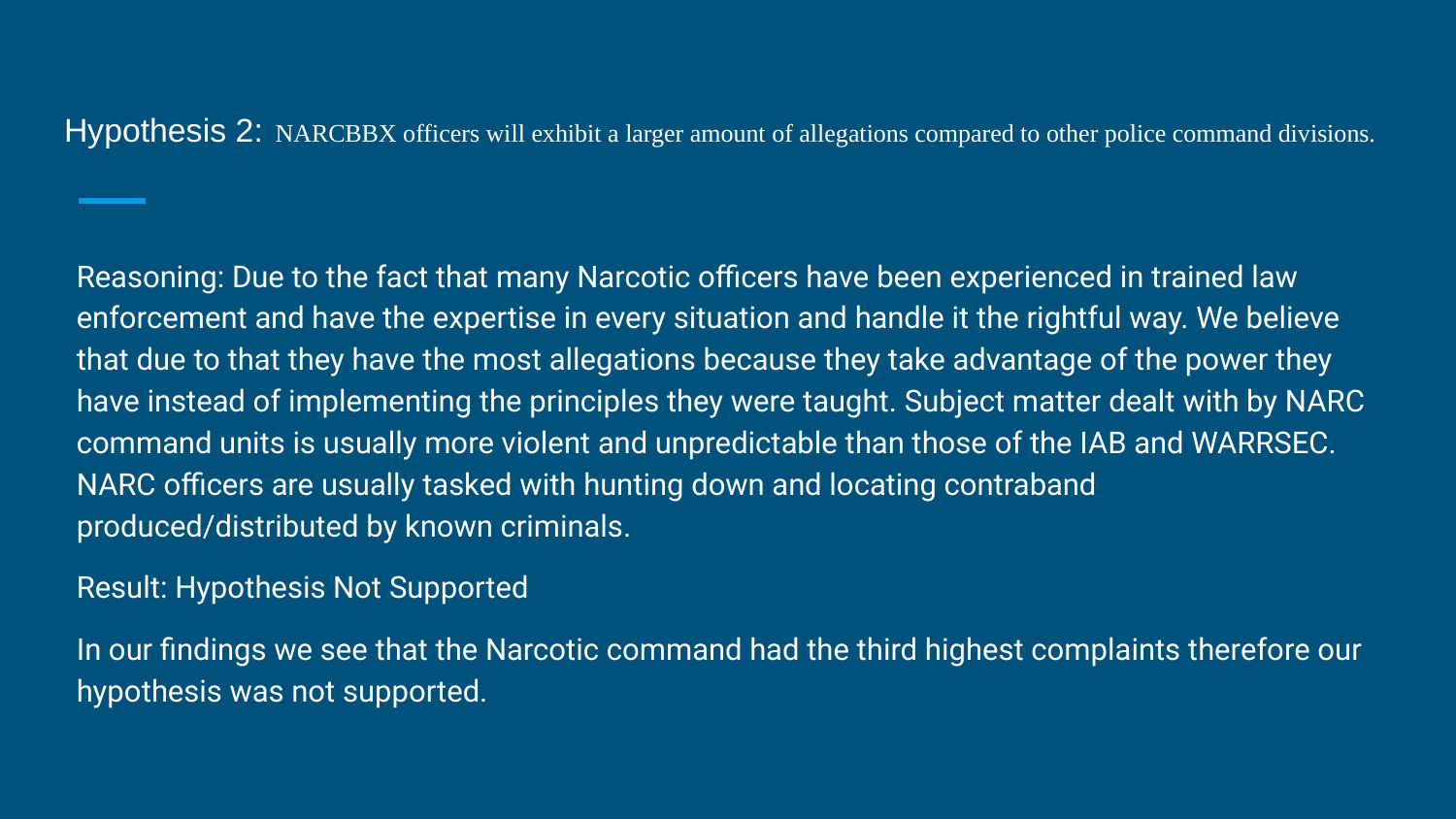

# Hypothesis 2: NARCBBX officers will exhibit a larger amount of allegations compared to other police command divisions.
Reasoning: Due to the fact that many Narcotic officers have been experienced in trained law enforcement and have the expertise in every situation and handle it the rightful way. We believe that due to that they have the most allegations because they take advantage of the power they have instead of implementing the principles they were taught. Subject matter dealt with by NARC command units is usually more violent and unpredictable than those of the IAB and WARRSEC. NARC officers are usually tasked with hunting down and locating contraband produced/distributed by known criminals.
Result: Hypothesis Not Supported
In our findings we see that the Narcotic command had the third highest complaints therefore our hypothesis was not supported.